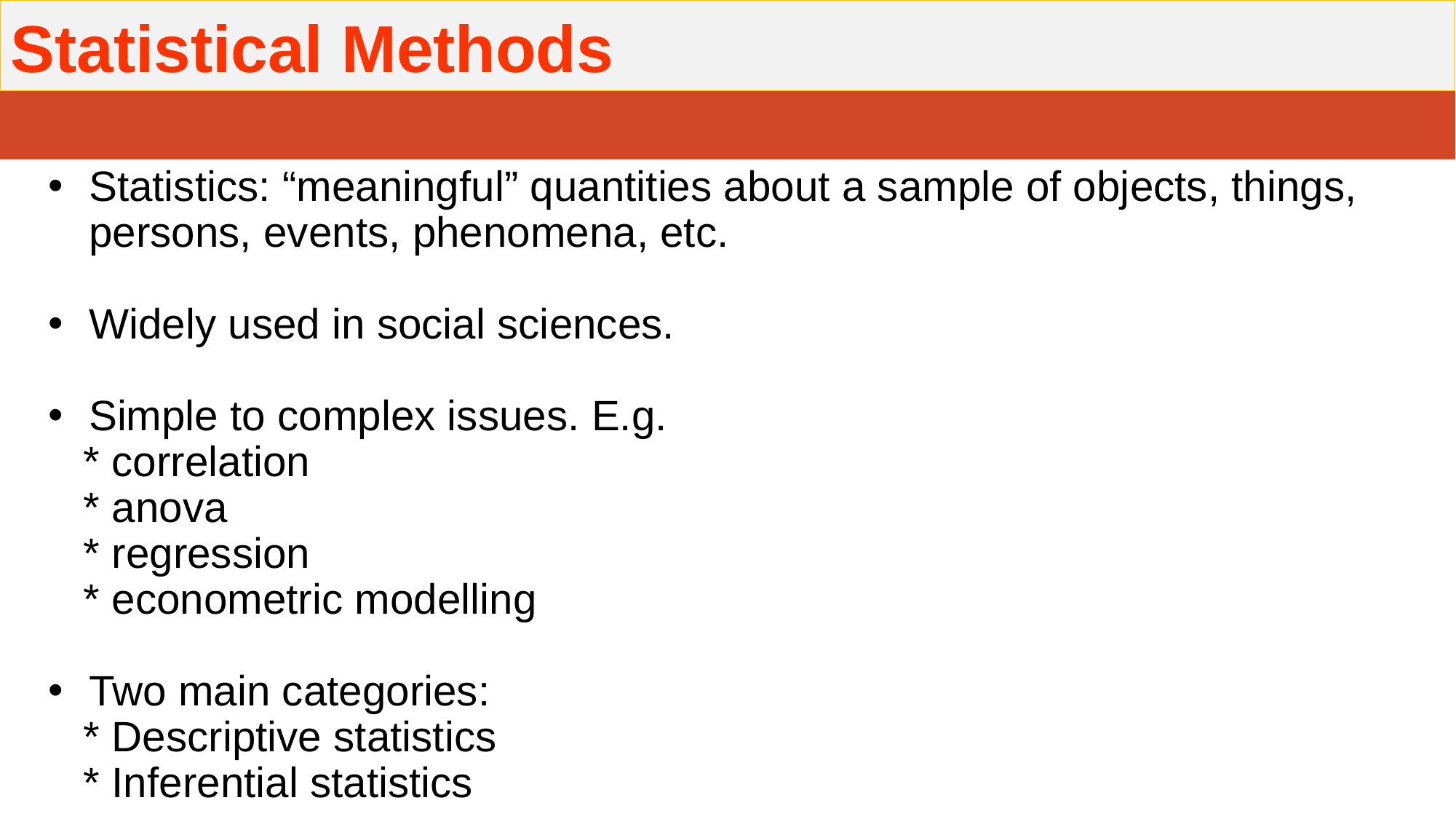

# Statistical Methods
Statistics: “meaningful” quantities about a sample of objects, things, persons, events, phenomena, etc.

Widely used in social sciences.

Simple to complex issues. E.g.
   * correlation
   * anova
   * regression
   * econometric modelling

Two main categories:
   * Descriptive statistics
   * Inferential statistics